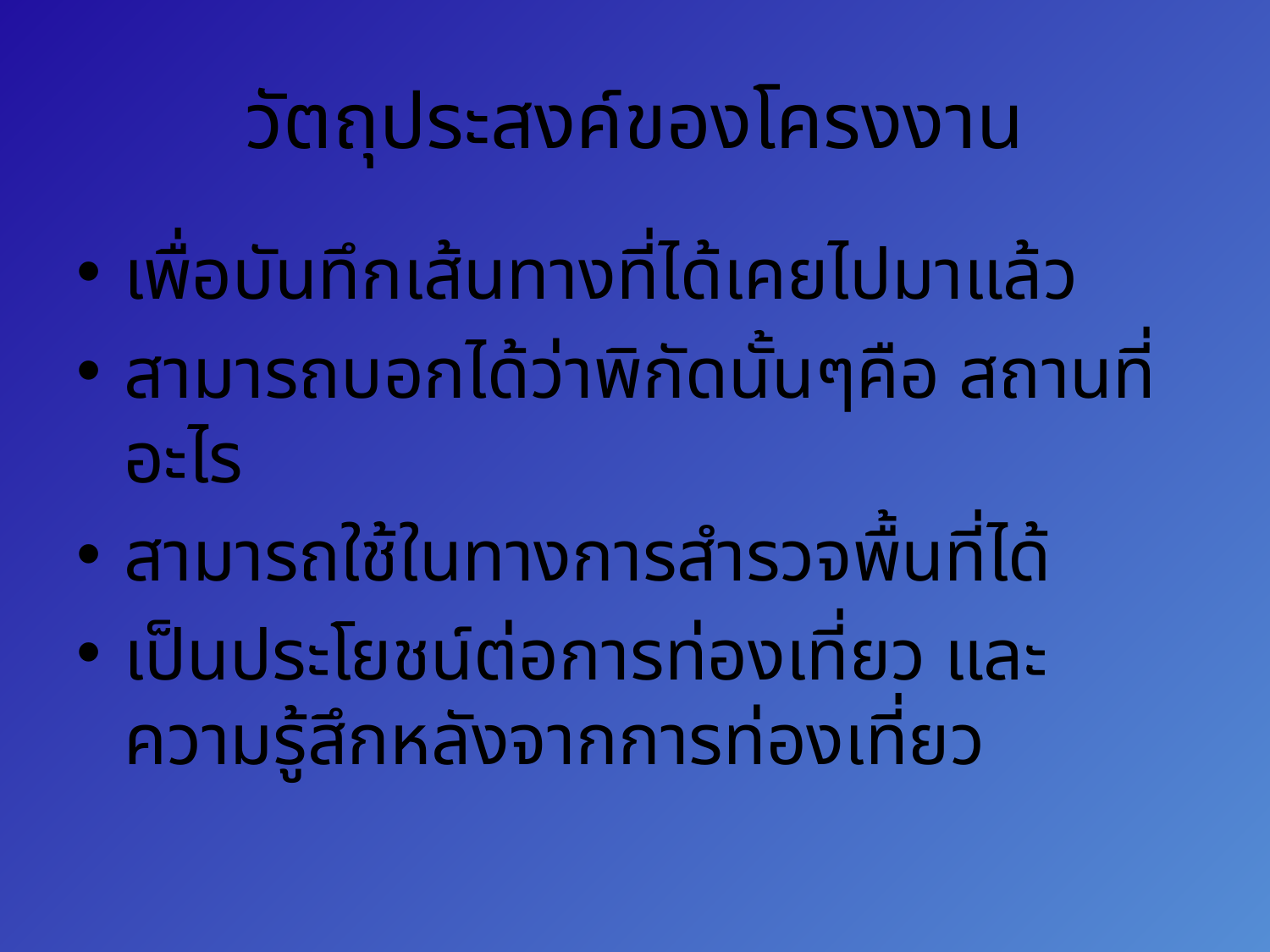

# วัตถุประสงค์ของโครงงาน
เพื่อบันทึกเส้นทางที่ได้เคยไปมาแล้ว
สามารถบอกได้ว่าพิกัดนั้นๆคือ สถานที่อะไร
สามารถใช้ในทางการสำรวจพื้นที่ได้
เป็นประโยชน์ต่อการท่องเที่ยว และความรู้สึกหลังจากการท่องเที่ยว